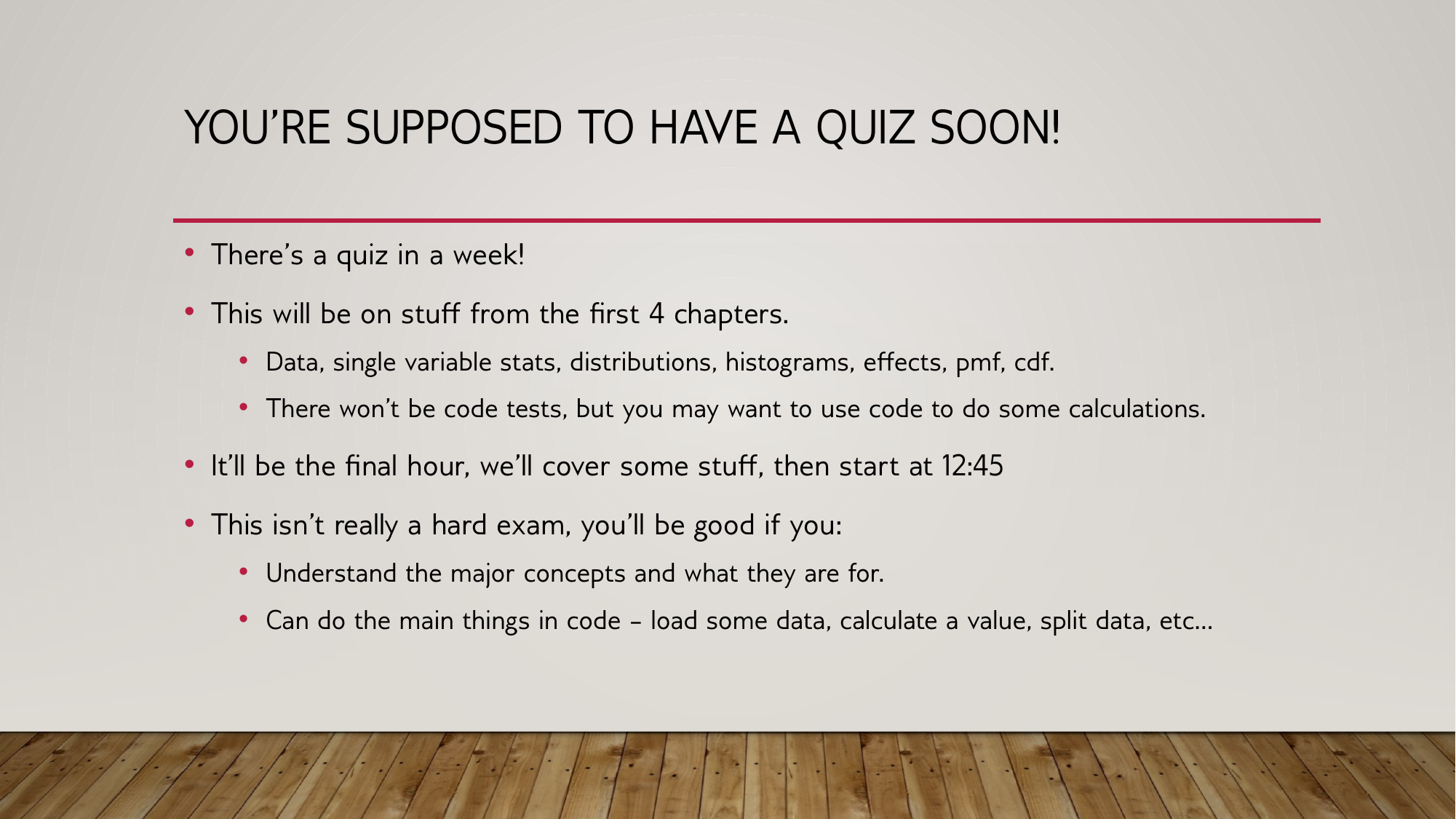

# You’re supposed to have a quiz soon!
There’s a quiz in a week!
This will be on stuff from the first 4 chapters.
Data, single variable stats, distributions, histograms, effects, pmf, cdf.
There won’t be code tests, but you may want to use code to do some calculations.
It’ll be the final hour, we’ll cover some stuff, then start at 12:45
This isn’t really a hard exam, you’ll be good if you:
Understand the major concepts and what they are for.
Can do the main things in code – load some data, calculate a value, split data, etc…